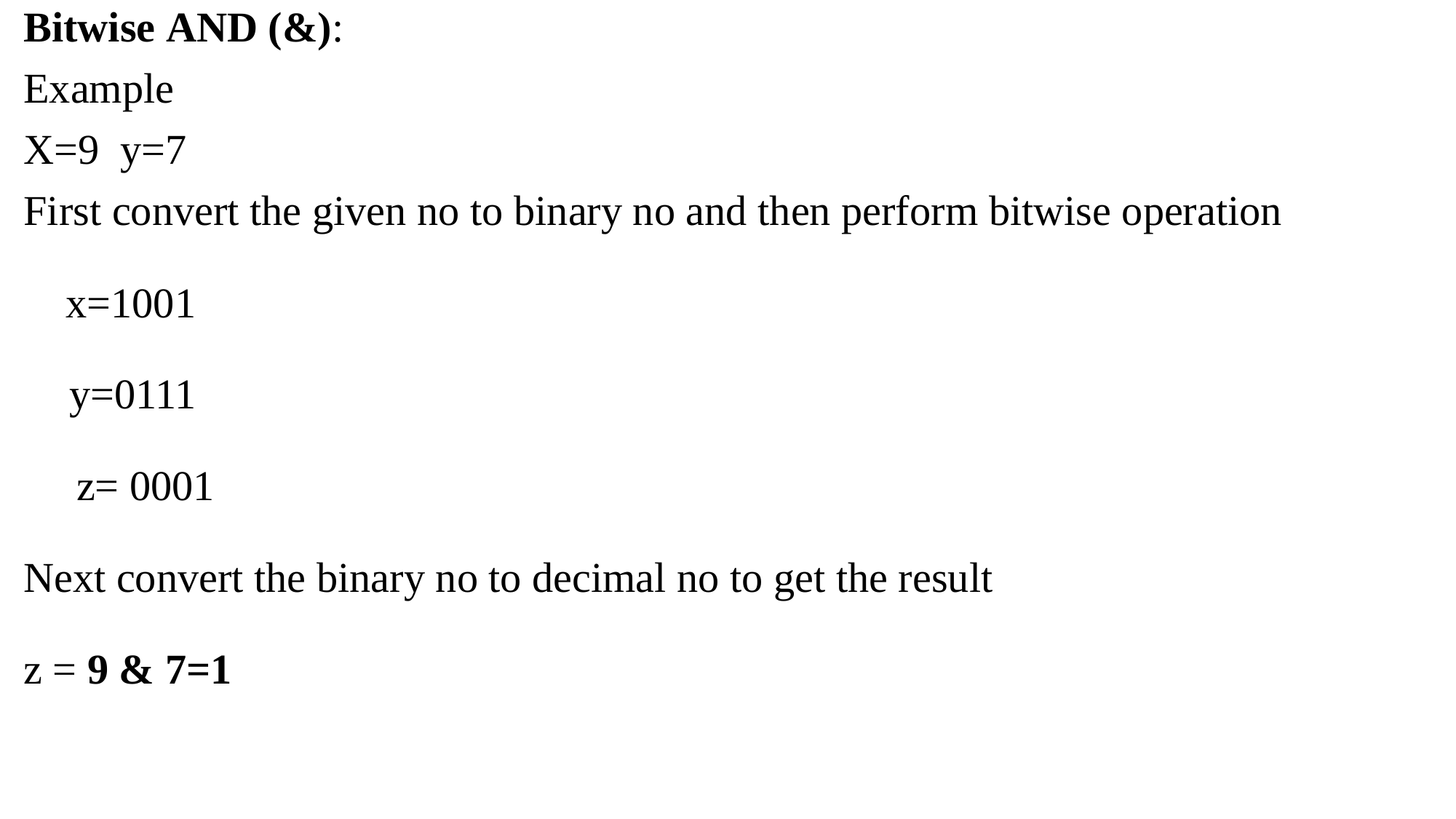

Bitwise AND (&):
Example
X=9  y=7
First convert the given no to binary no and then perform bitwise operation
    x=1001
       y=0111
     z= 0001
Next convert the binary no to decimal no to get the result
z = 9 & 7=1